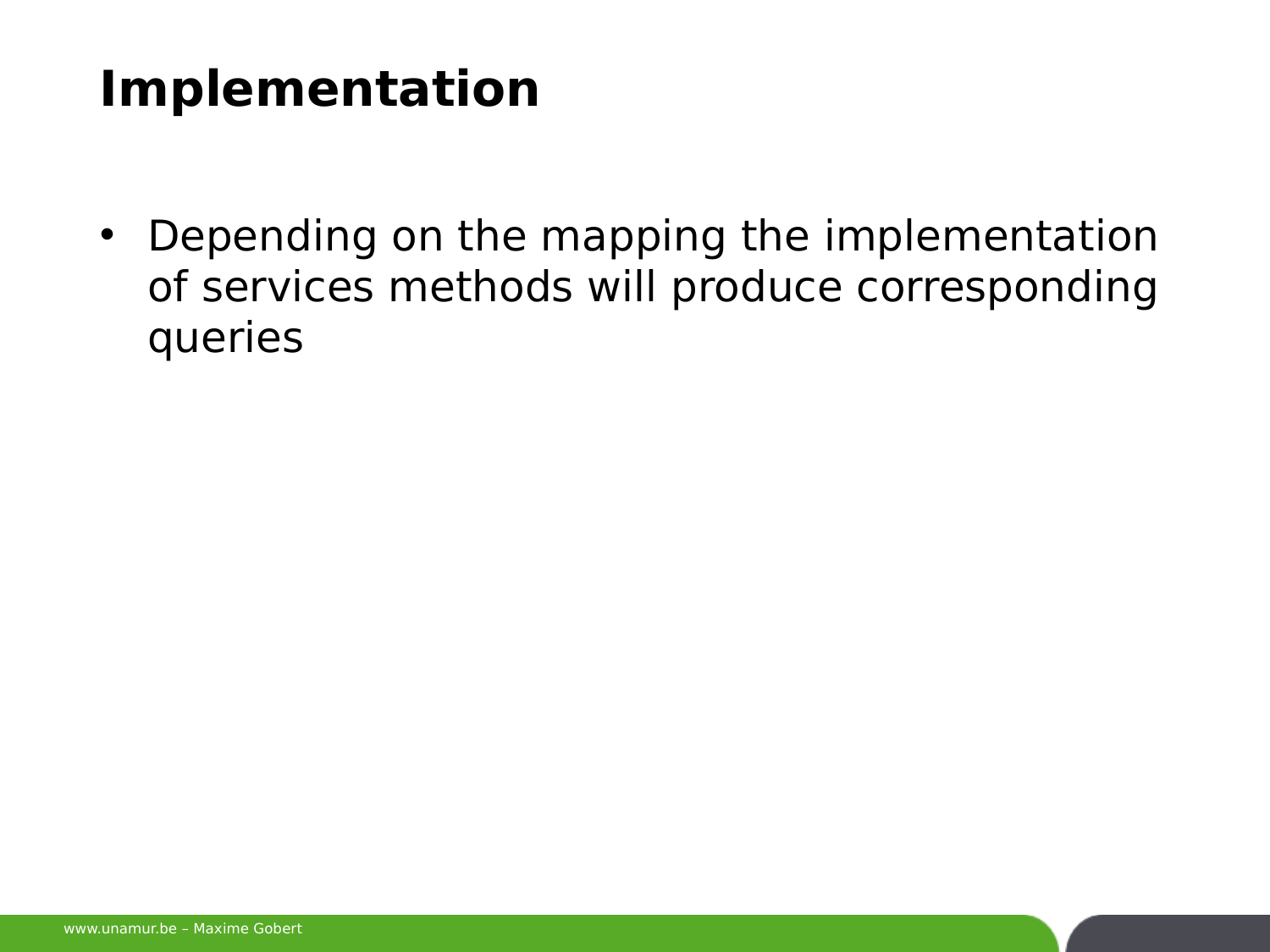

# Implementation
Depending on the mapping the implementation of services methods will produce corresponding queries